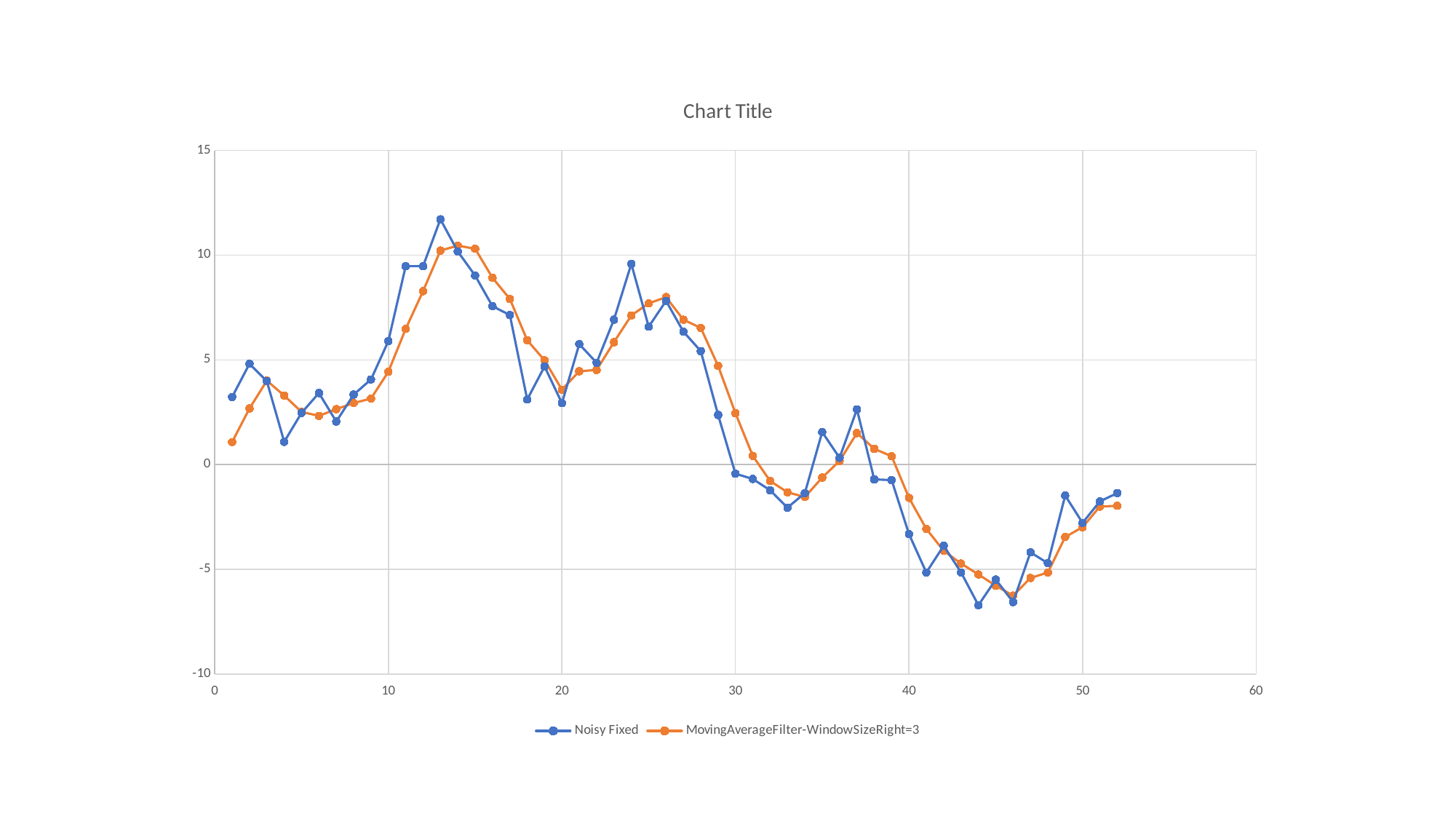

### Chart:

| Category | Noisy Fixed | MovingAverageFilter-WindowSizeRight=3 |
|---|---|---|